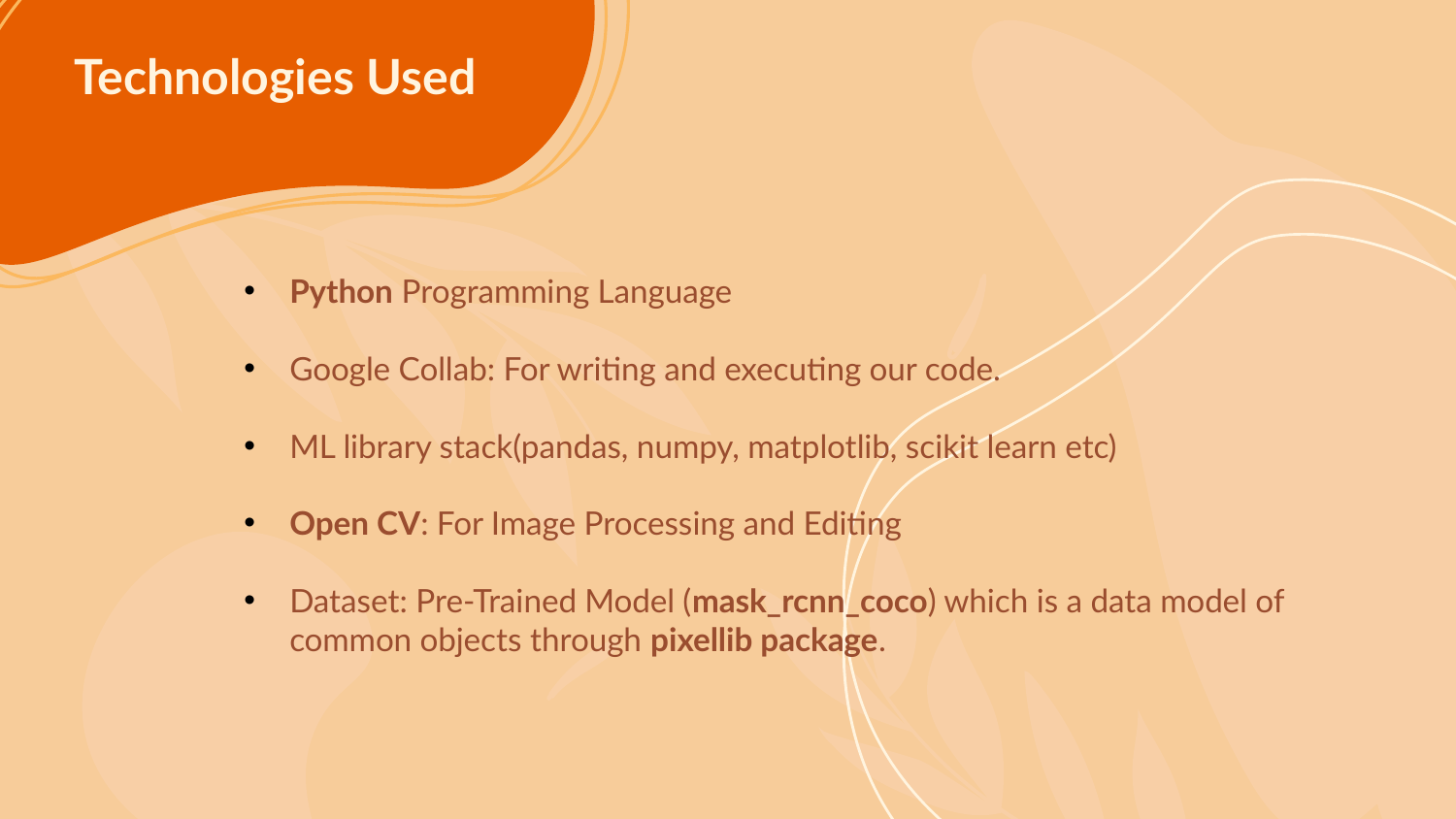

# Technologies Used
Python Programming Language

Google Collab: For writing and executing our code.

ML library stack(pandas, numpy, matplotlib, scikit learn etc)

Open CV: For Image Processing and Editing

Dataset: Pre-Trained Model (mask_rcnn_coco) which is a data model of common objects through pixellib package.